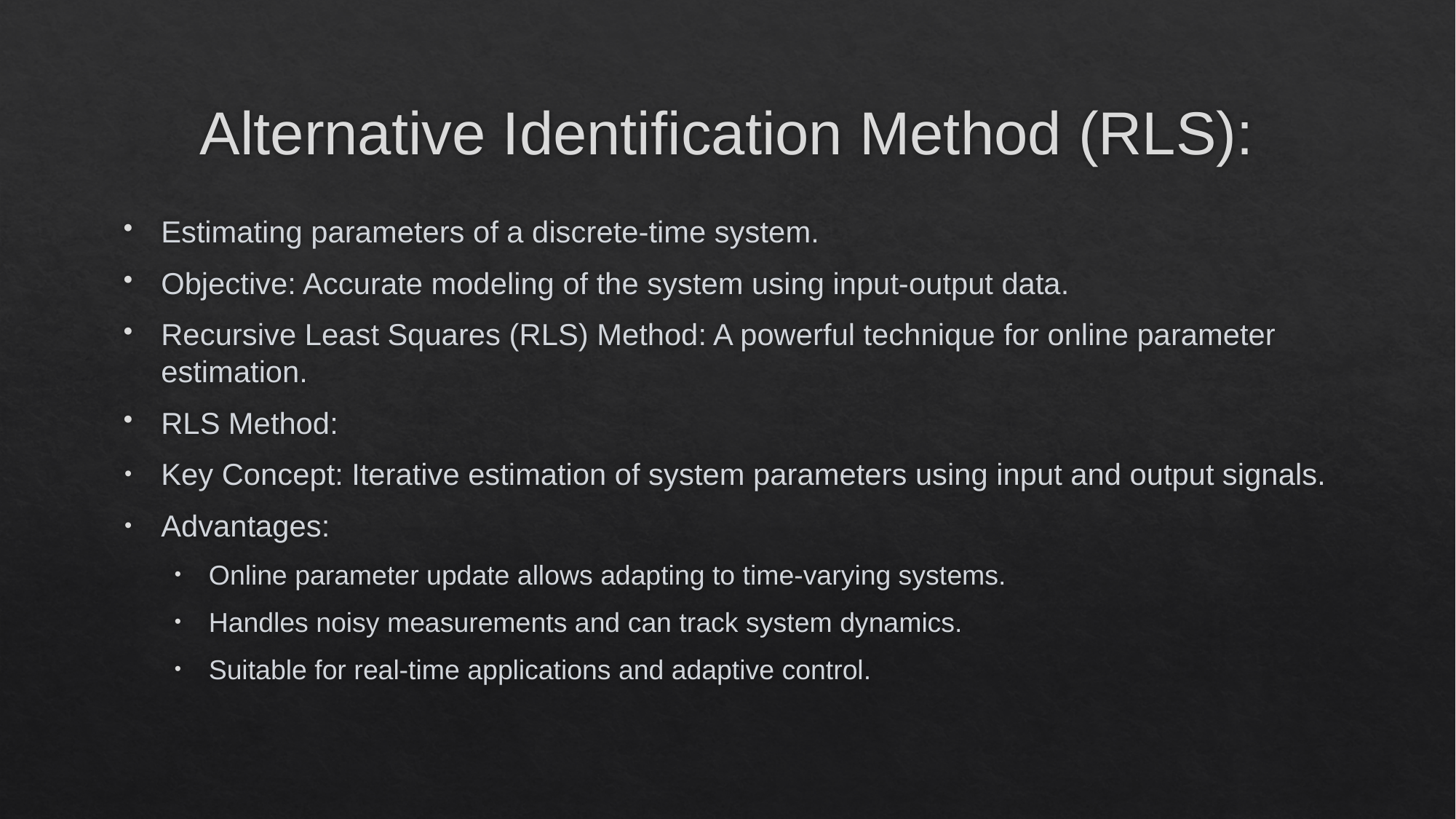

# Alternative Identification Method (RLS):
Estimating parameters of a discrete-time system.
Objective: Accurate modeling of the system using input-output data.
Recursive Least Squares (RLS) Method: A powerful technique for online parameter estimation.
RLS Method:
Key Concept: Iterative estimation of system parameters using input and output signals.
Advantages:
Online parameter update allows adapting to time-varying systems.
Handles noisy measurements and can track system dynamics.
Suitable for real-time applications and adaptive control.